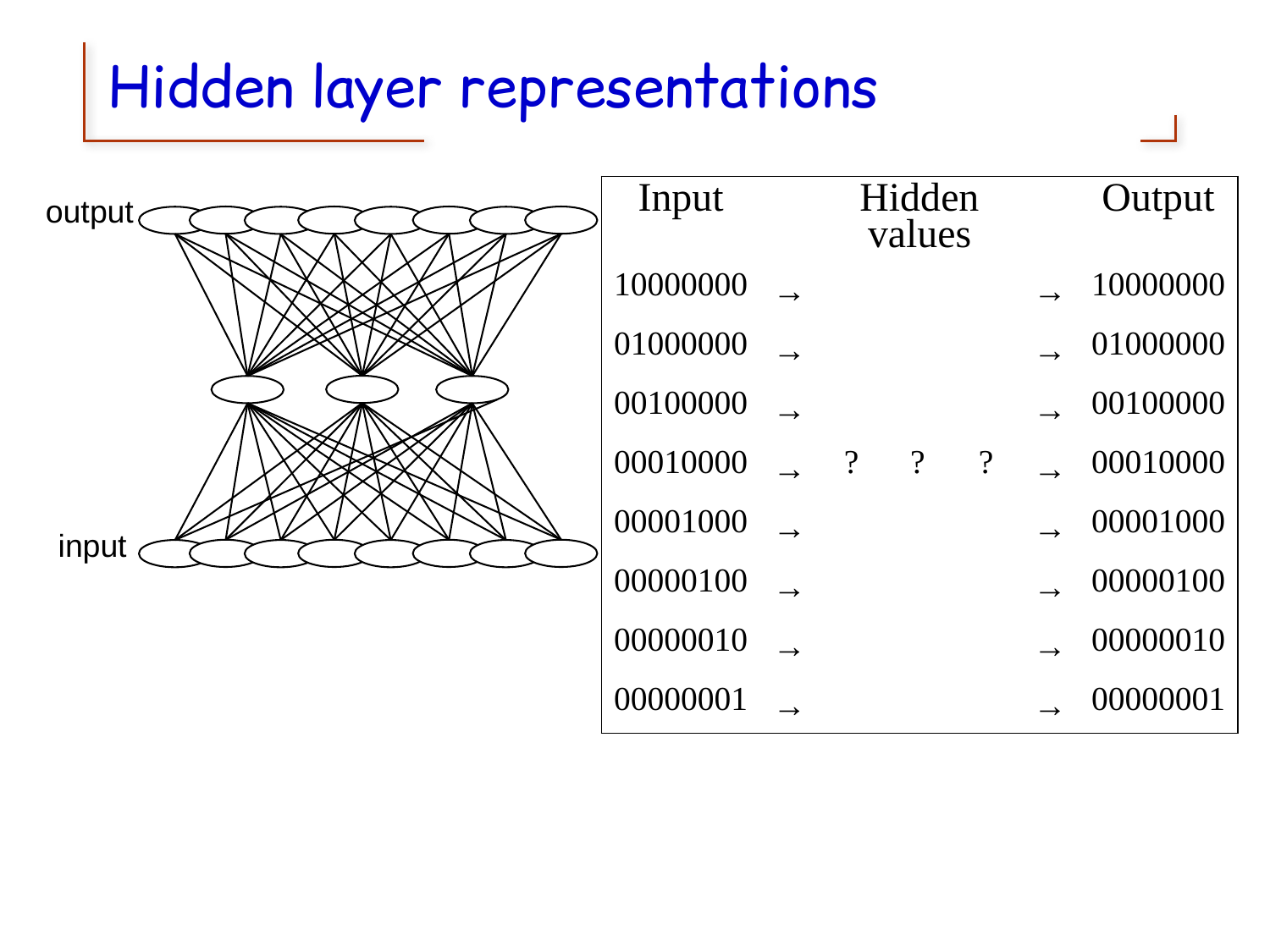

# Hidden layer representations

| Input |  | Hidden values |  |  |  | Output |
| --- | --- | --- | --- | --- | --- | --- |
| 10000000 | → |  |  |  | → | 10000000 |
| 01000000 | → |  |  |  | → | 01000000 |
| 00100000 | → |  |  |  | → | 00100000 |
| 00010000 | → | ? | ? | ? | → | 00010000 |
| 00001000 | → |  |  |  | → | 00001000 |
| 00000100 | → |  |  |  | → | 00000100 |
| 00000010 | → |  |  |  | → | 00000010 |
| 00000001 | → |  |  |  | → | 00000001 |
output
input